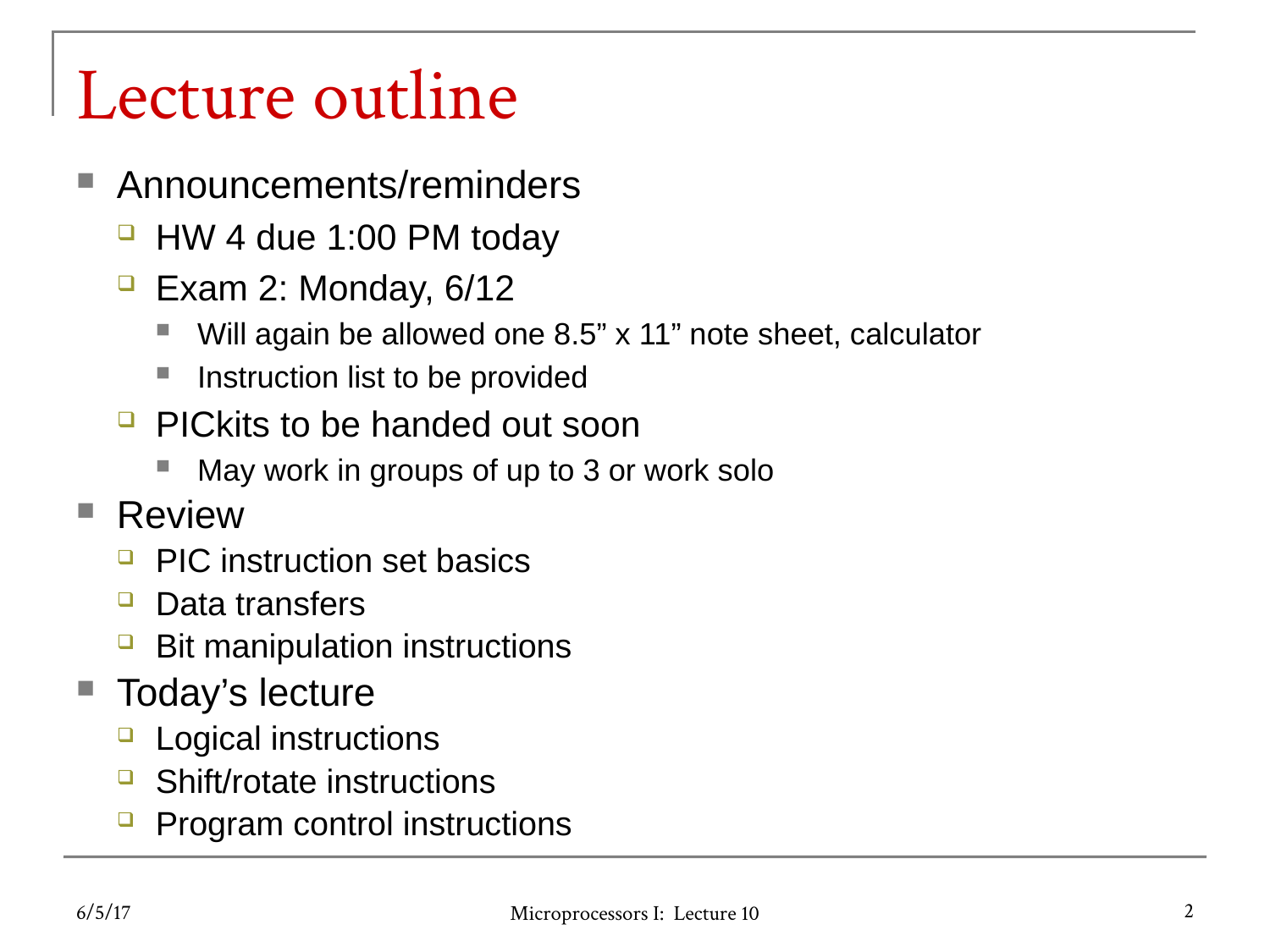

# Lecture outline
Announcements/reminders
HW 4 due 1:00 PM today
Exam 2: Monday, 6/12
Will again be allowed one 8.5” x 11” note sheet, calculator
Instruction list to be provided
PICkits to be handed out soon
May work in groups of up to 3 or work solo
Review
PIC instruction set basics
Data transfers
Bit manipulation instructions
Today’s lecture
Logical instructions
Shift/rotate instructions
Program control instructions

6/5/17
2
Microprocessors I:  Lecture 10